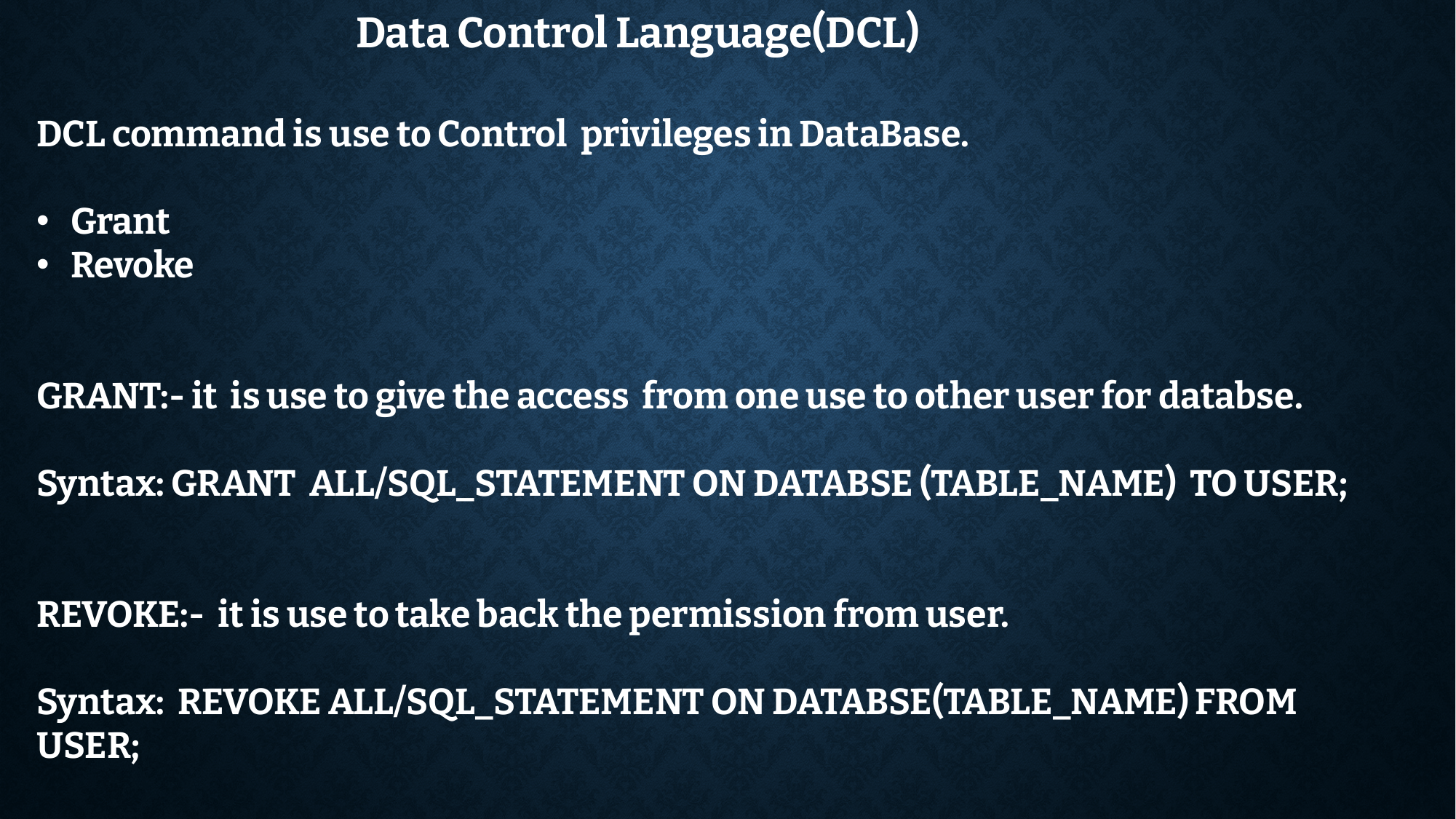

Data Control Language(DCL)
DCL command is use to Control  privileges in DataBase.

Grant
Revoke

GRANT:- it  is use to give the access  from one use to other user for databse.

Syntax: GRANT  ALL/SQL_STATEMENT ON DATABSE (TABLE_NAME)  TO USER;

REVOKE:-  it is use to take back the permission from user.

Syntax:  REVOKE ALL/SQL_STATEMENT ON DATABSE(TABLE_NAME) FROM USER;